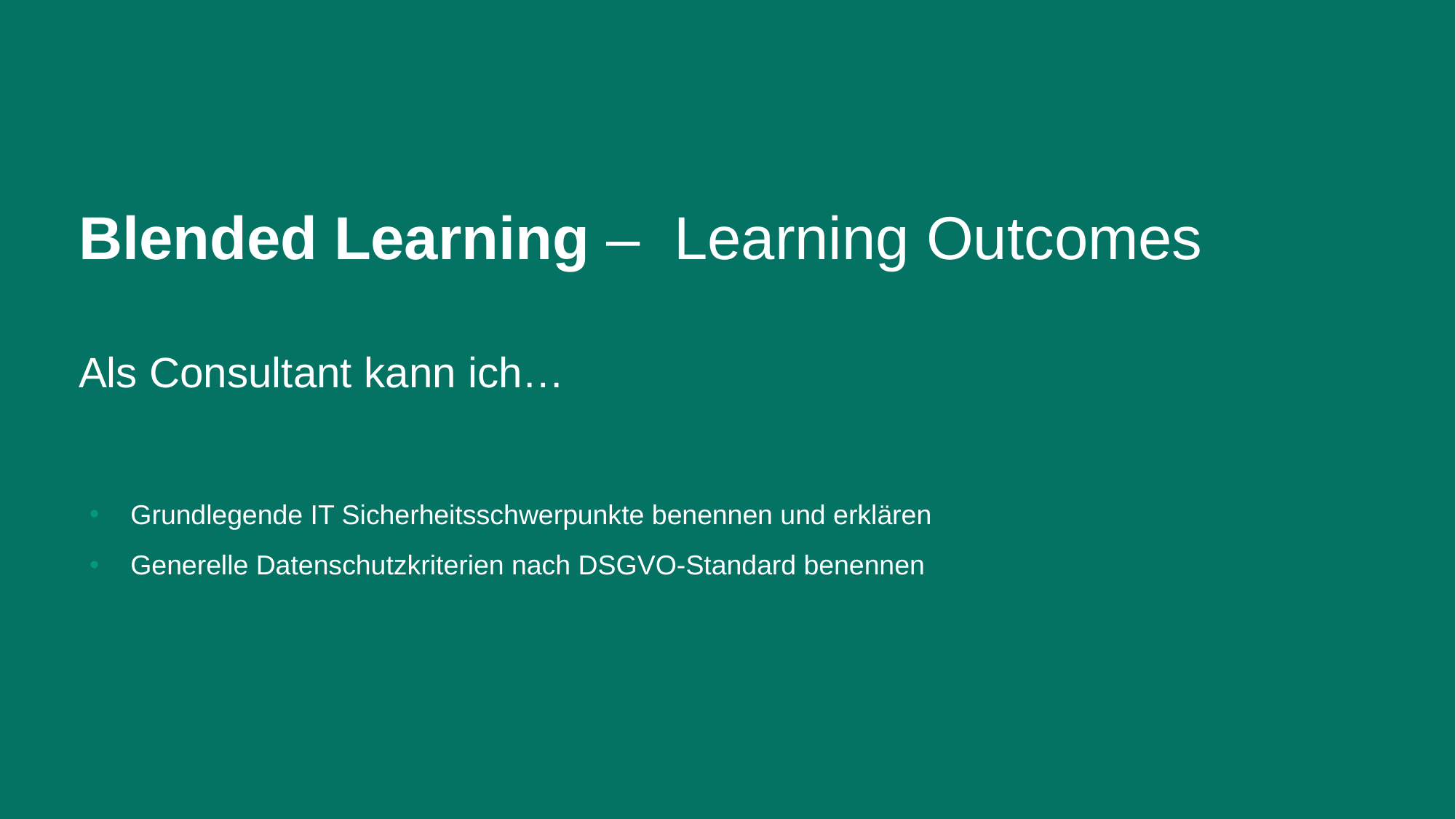

Blended Learning –  Learning Outcomes
Als Consultant kann ich…
Grundlegende IT Sicherheitsschwerpunkte benennen und erklären
Generelle Datenschutzkriterien nach DSGVO-Standard benennen